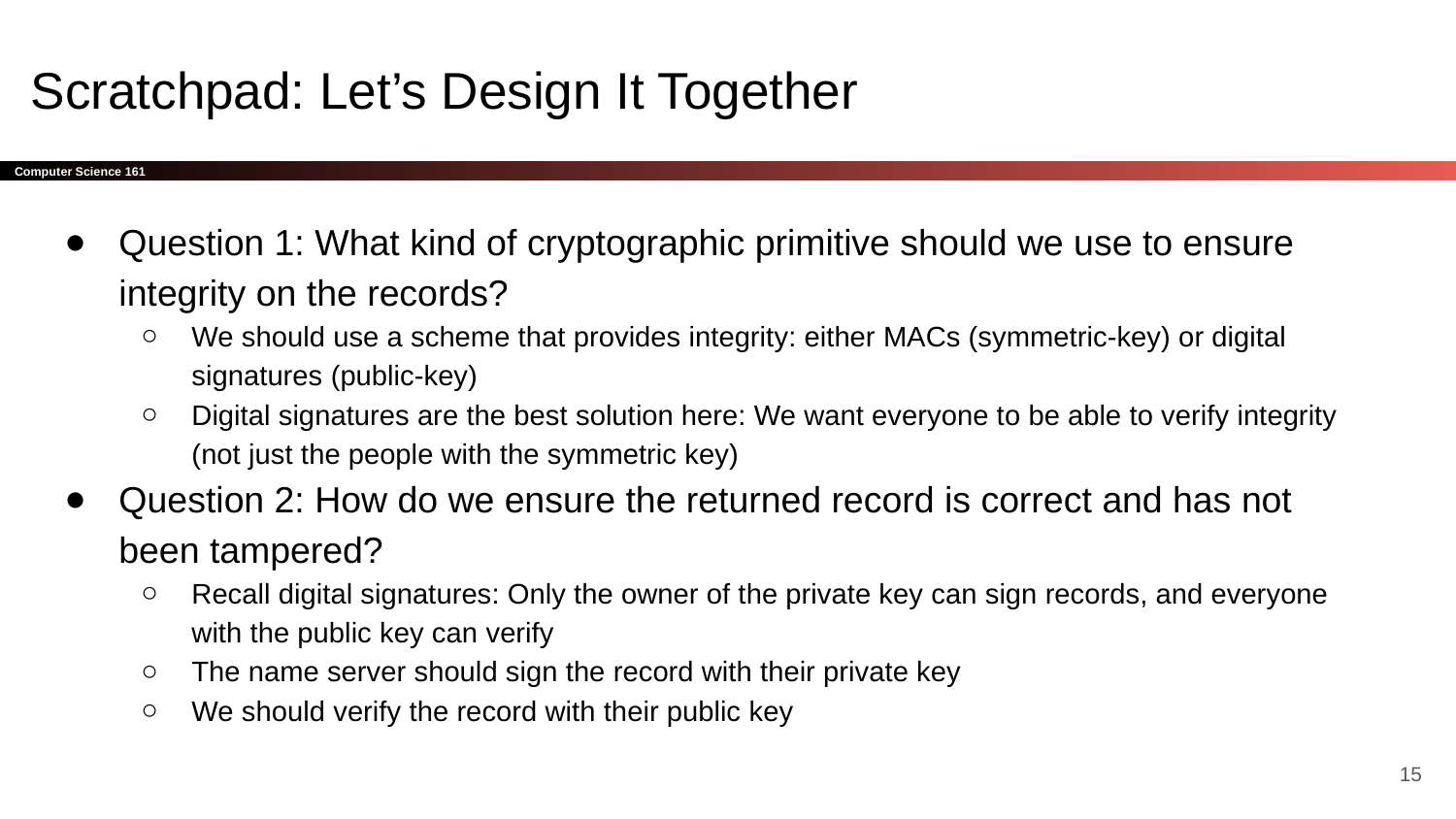

# Scratchpad: Let’s Design It Together
Question 1: What kind of cryptographic primitive should we use to ensure integrity on the records?
We should use a scheme that provides integrity: either MACs (symmetric-key) or digital signatures (public-key)
Digital signatures are the best solution here: We want everyone to be able to verify integrity (not just the people with the symmetric key)
Question 2: How do we ensure the returned record is correct and has not been tampered?
Recall digital signatures: Only the owner of the private key can sign records, and everyone with the public key can verify
The name server should sign the record with their private key
We should verify the record with their public key
15